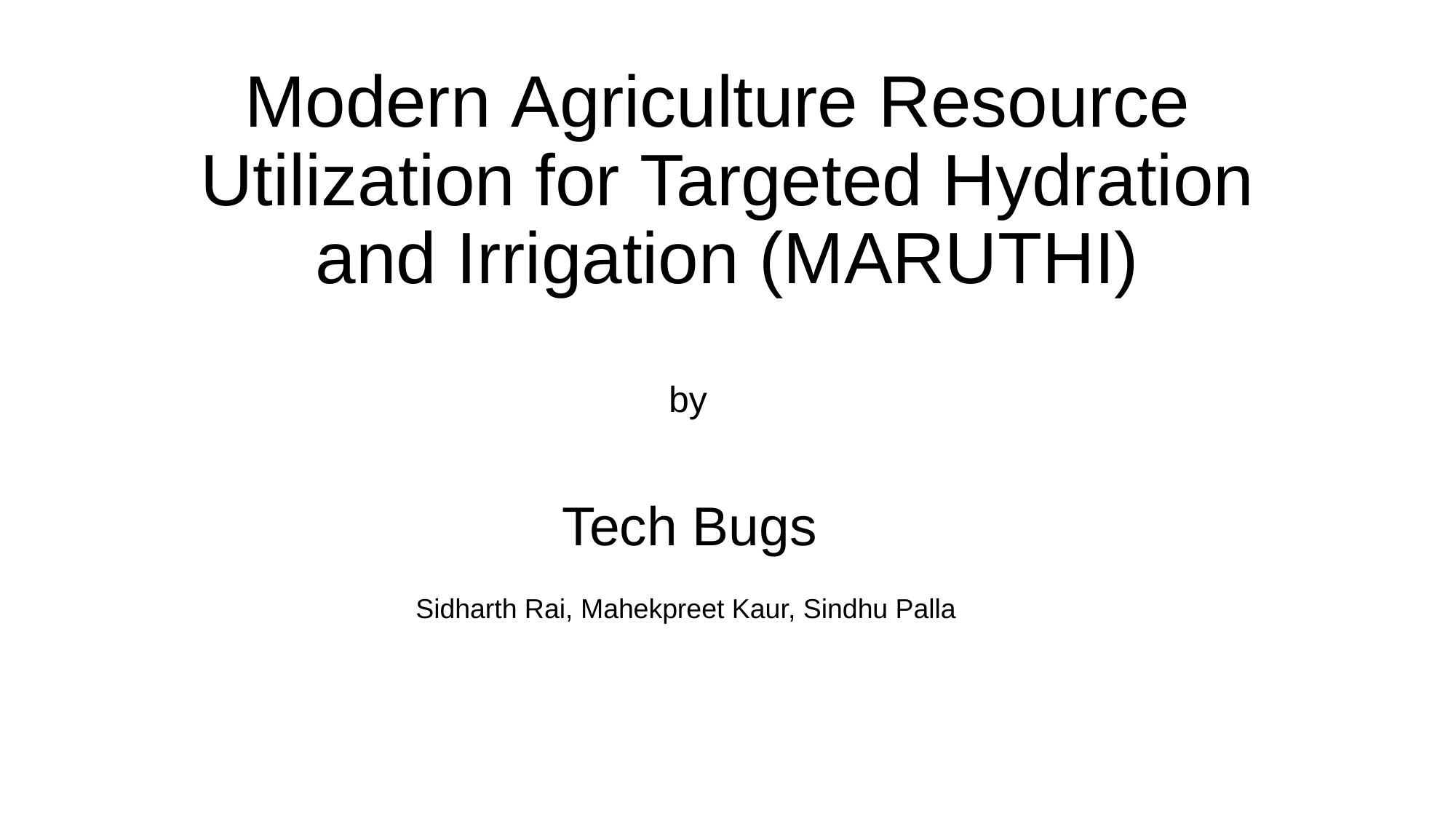

Modern Agriculture Resource
Utilization for Targeted Hydration and Irrigation (MARUTHI)
by
# Tech Bugs
Sidharth Rai, Mahekpreet Kaur, Sindhu Palla